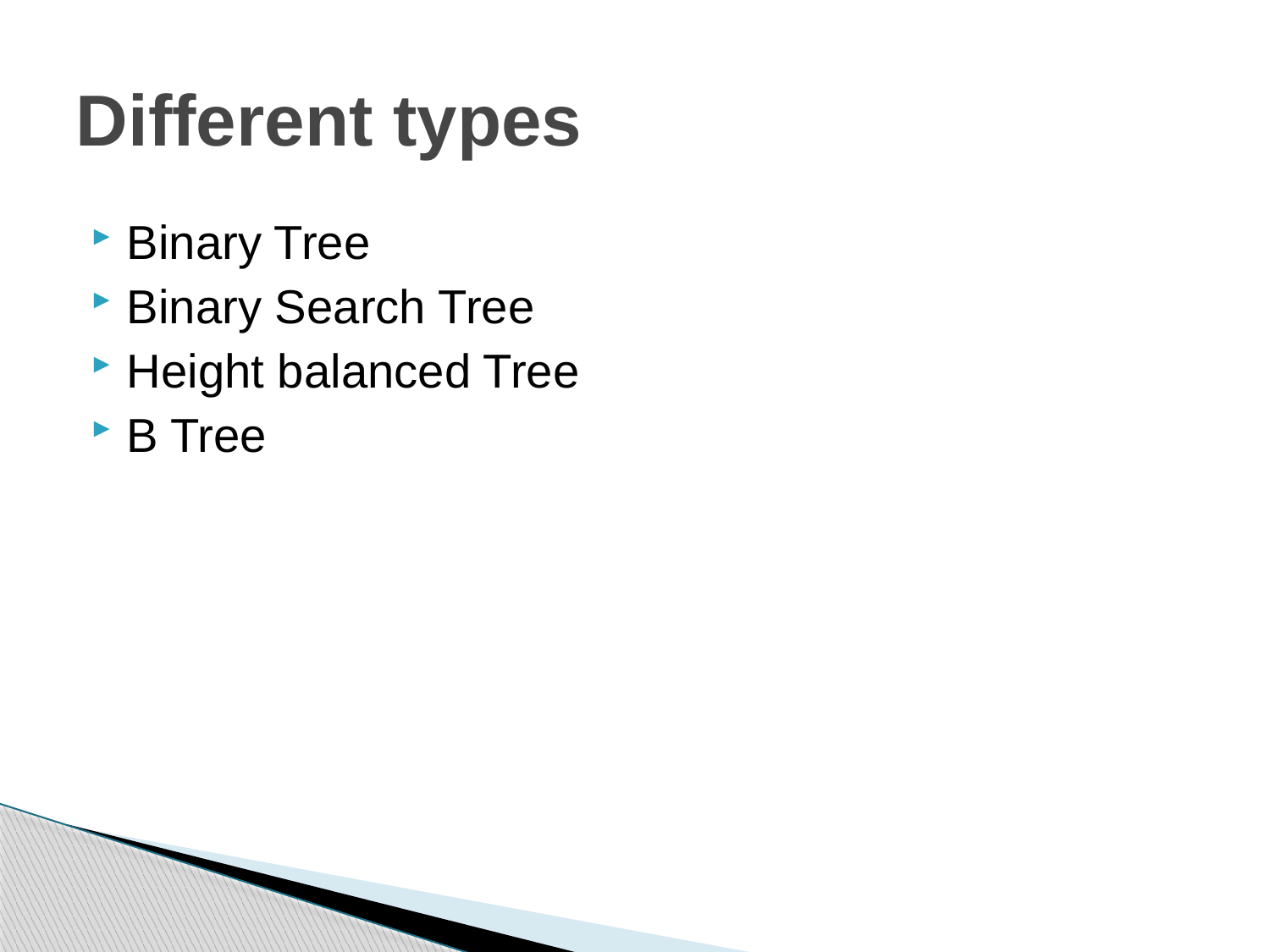

# Different types
Binary Tree
Binary Search Tree
Height balanced Tree
B Tree